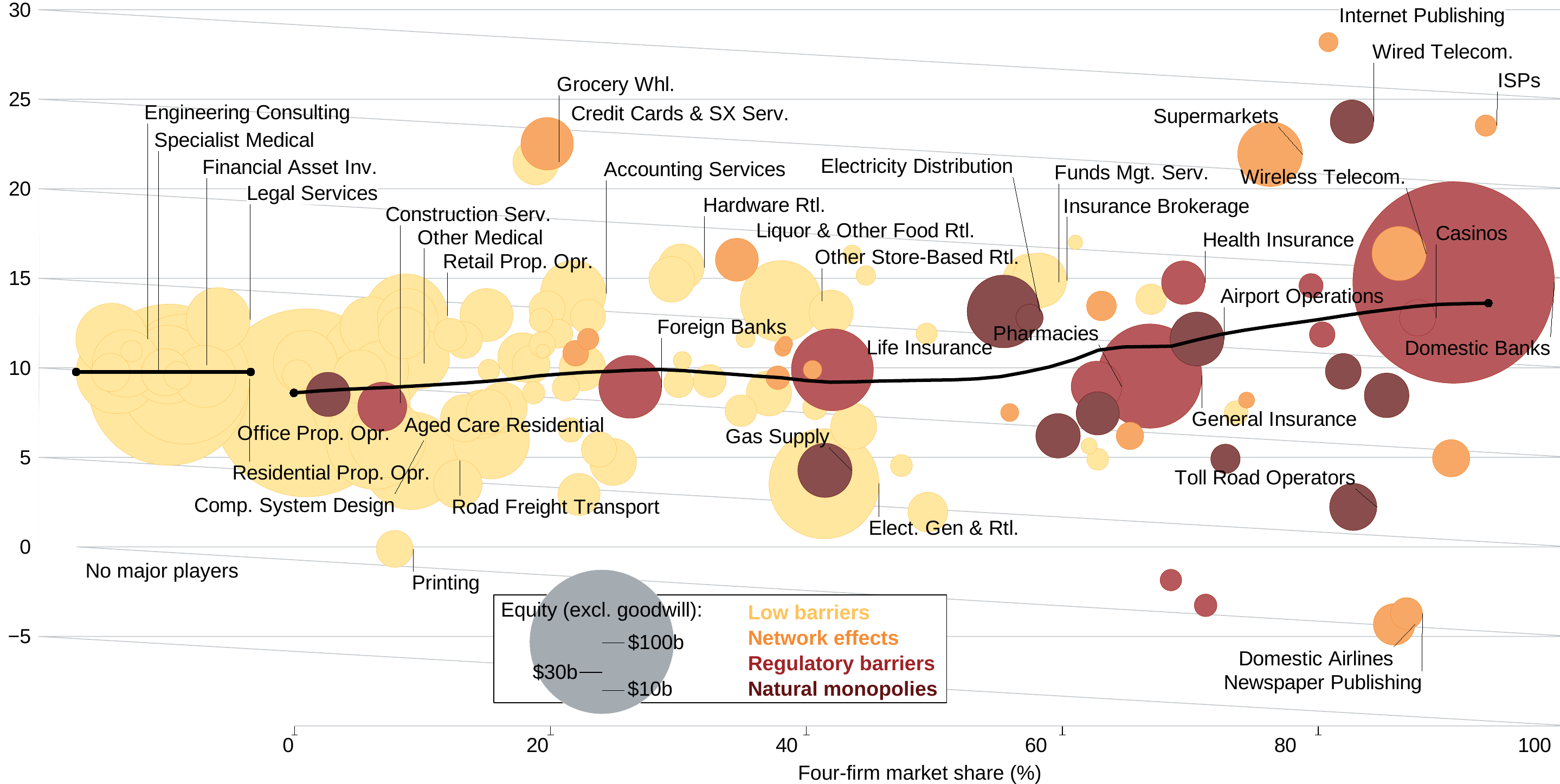

### Chart

| Category | All | Three | Two | One |  |
|---|---|---|---|---|---|

### Chart

| Category |  |
|---|---|

[unsupported chart]

No major players

Equity (excl. goodwill):
Low barriers
Network effects
$100b
Regulatory barriers
$30b
Natural monopolies
$10b

Four-firm market share (%)